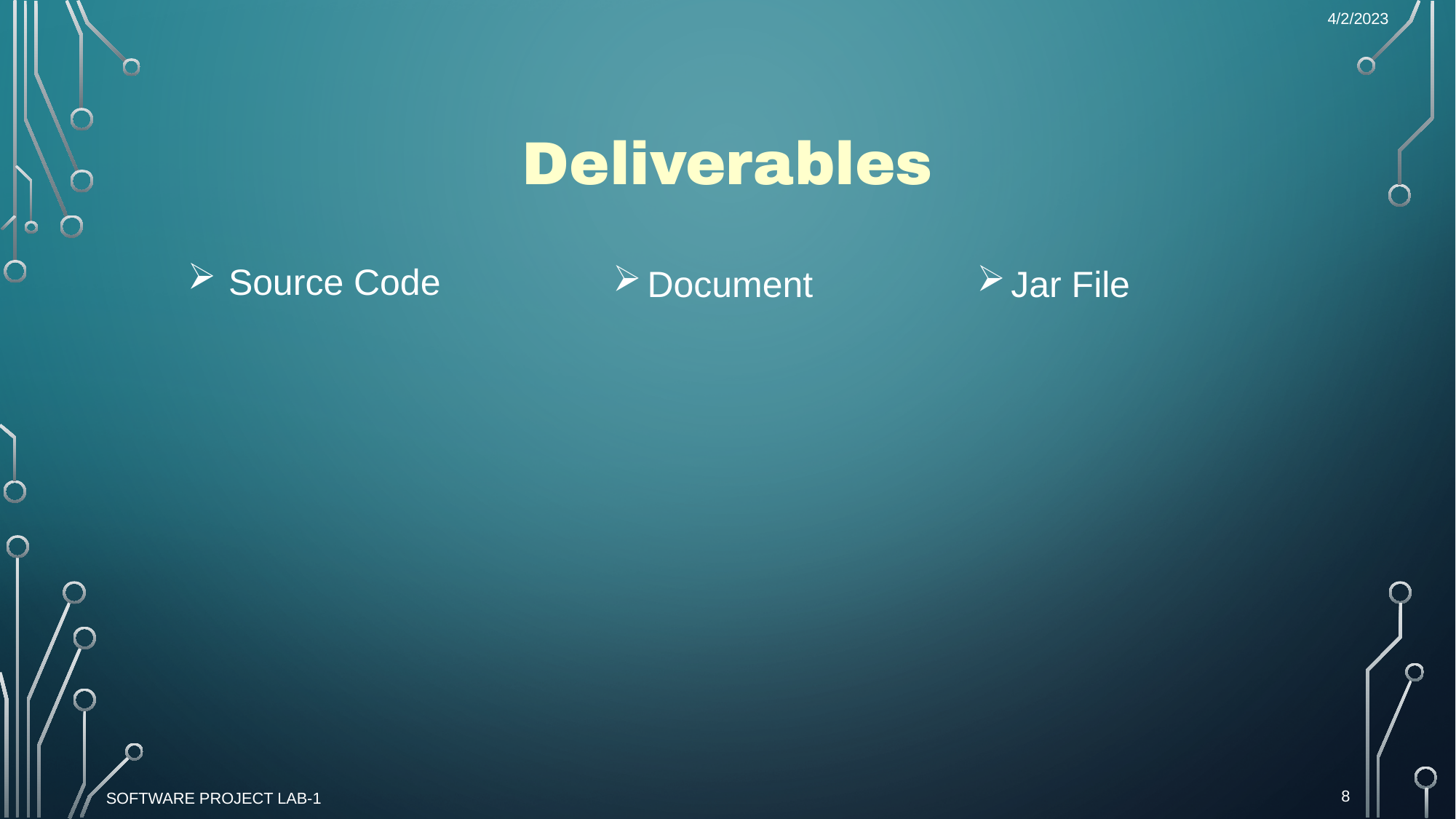

4/2/2023
Deliverables
Jar File
Source Code
Document
8
Software Project Lab-1